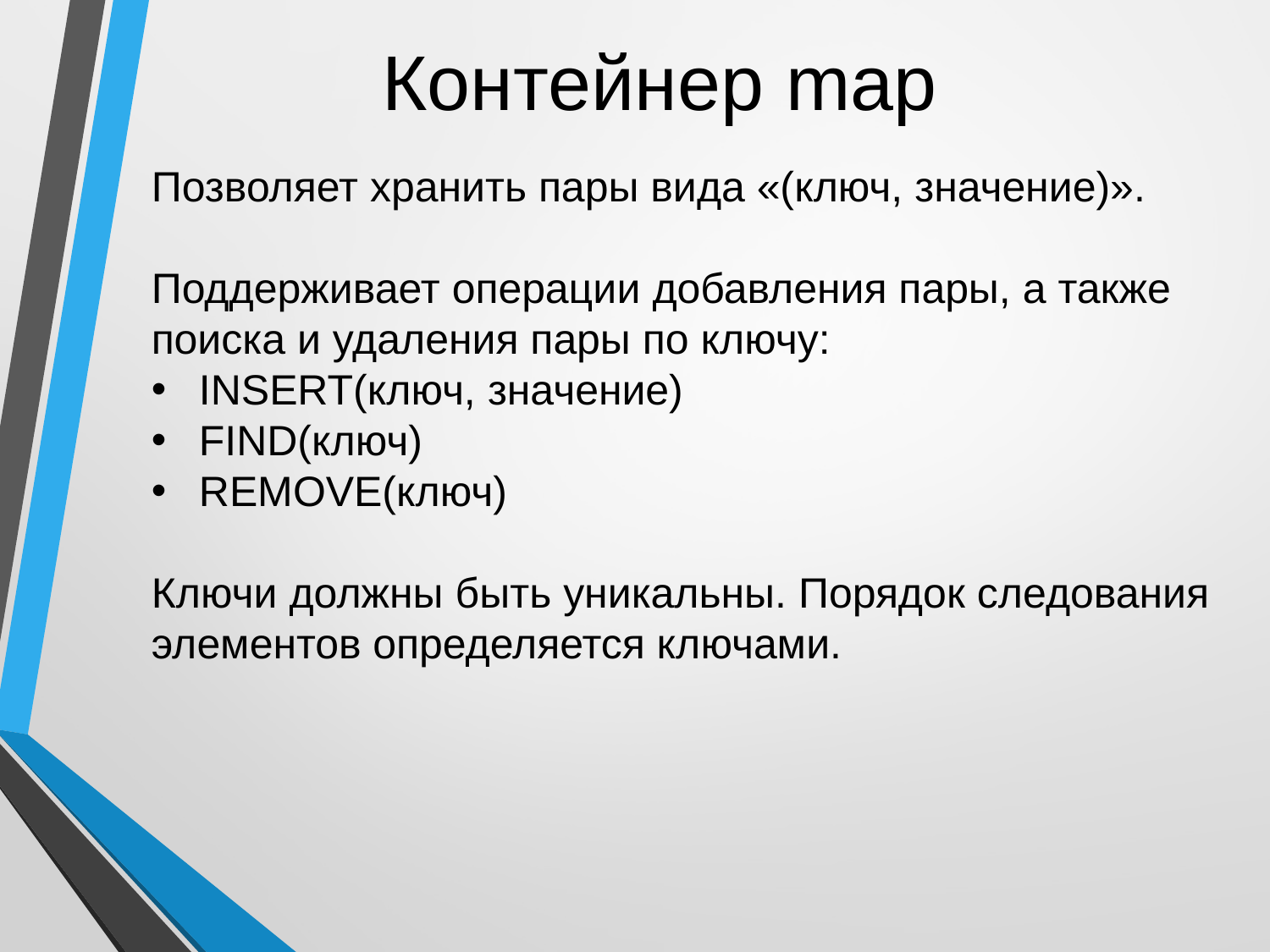

# Контейнер map
Позволяет хранить пары вида «(ключ, значение)».

Поддерживает операции добавления пары, а также поиска и удаления пары по ключу:
INSERT(ключ, значение)
FIND(ключ)
REMOVE(ключ)

Ключи должны быть уникальны. Порядок следования элементов определяется ключами.